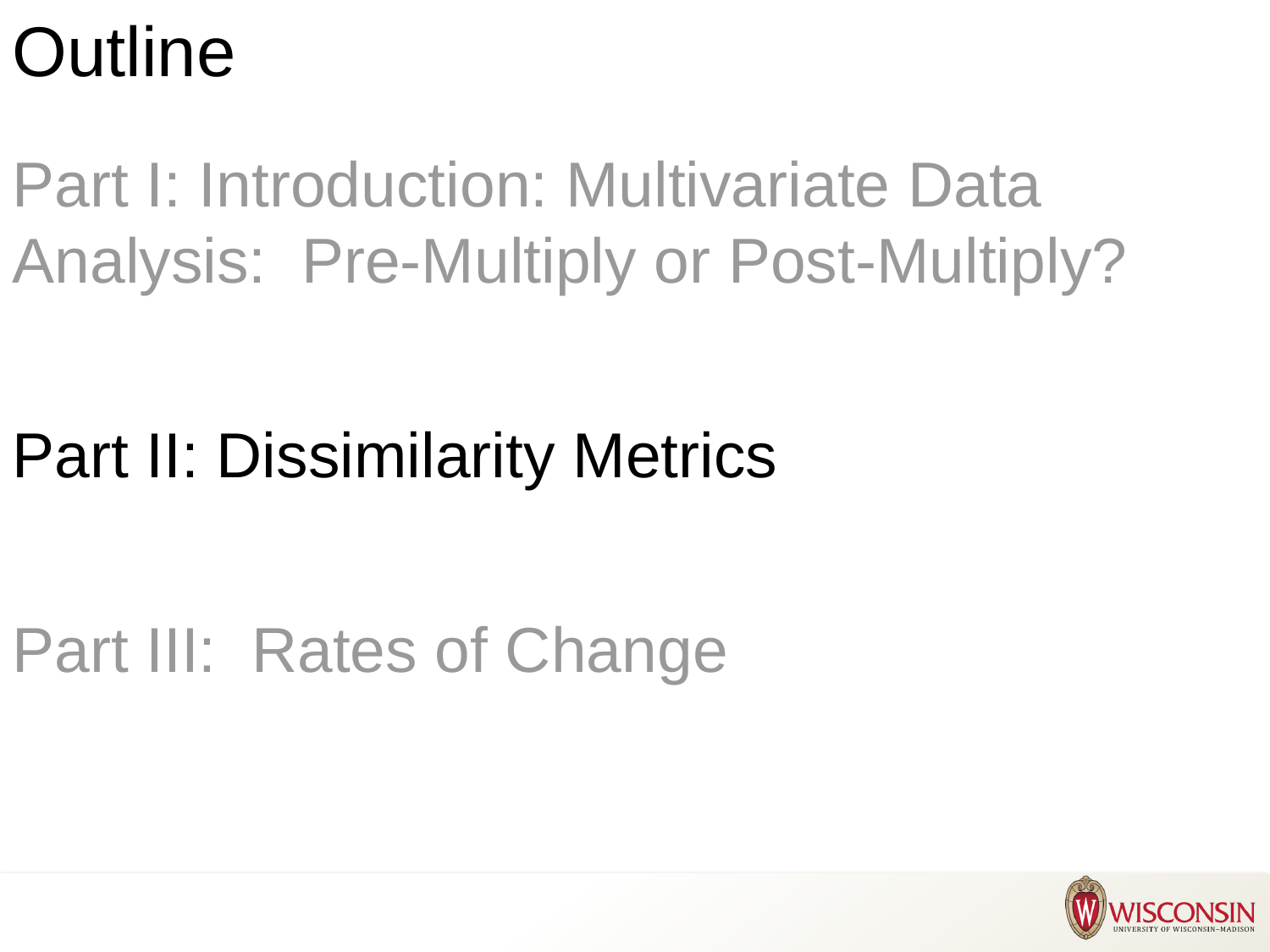

# Outline

Part I: Introduction: Multivariate Data Analysis:  Pre-Multiply or Post-Multiply?

Part II: Dissimilarity Metrics

Part III:  Rates of Change